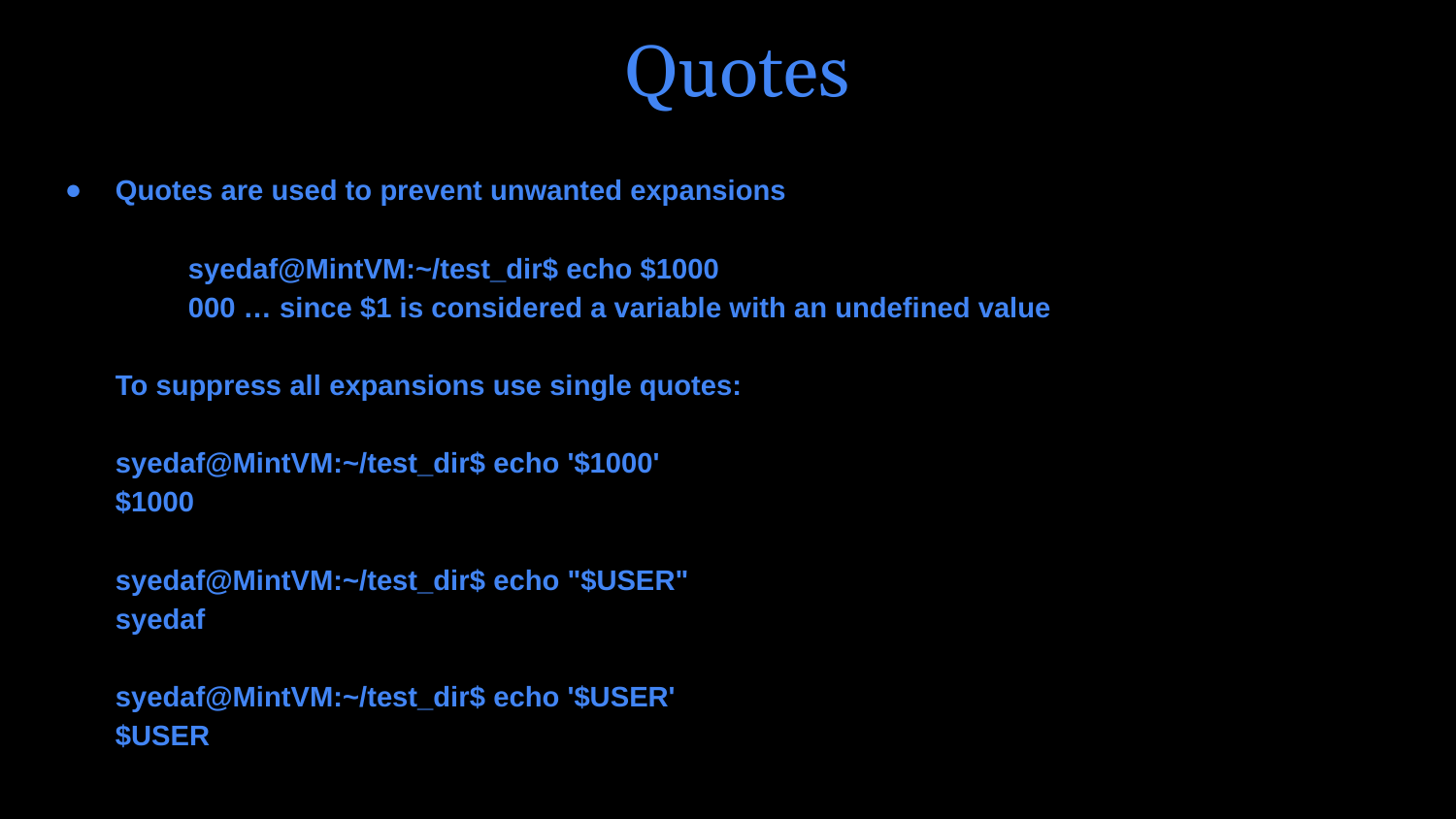

# Quotes

Quotes are used to prevent unwanted expansions

	syedaf@MintVM:~/test_dir$ echo $1000
	000 … since $1 is considered a variable with an undefined value

To suppress all expansions use single quotes:

syedaf@MintVM:~/test_dir$ echo '$1000'
$1000

syedaf@MintVM:~/test_dir$ echo "$USER"
syedaf

syedaf@MintVM:~/test_dir$ echo '$USER'
$USER